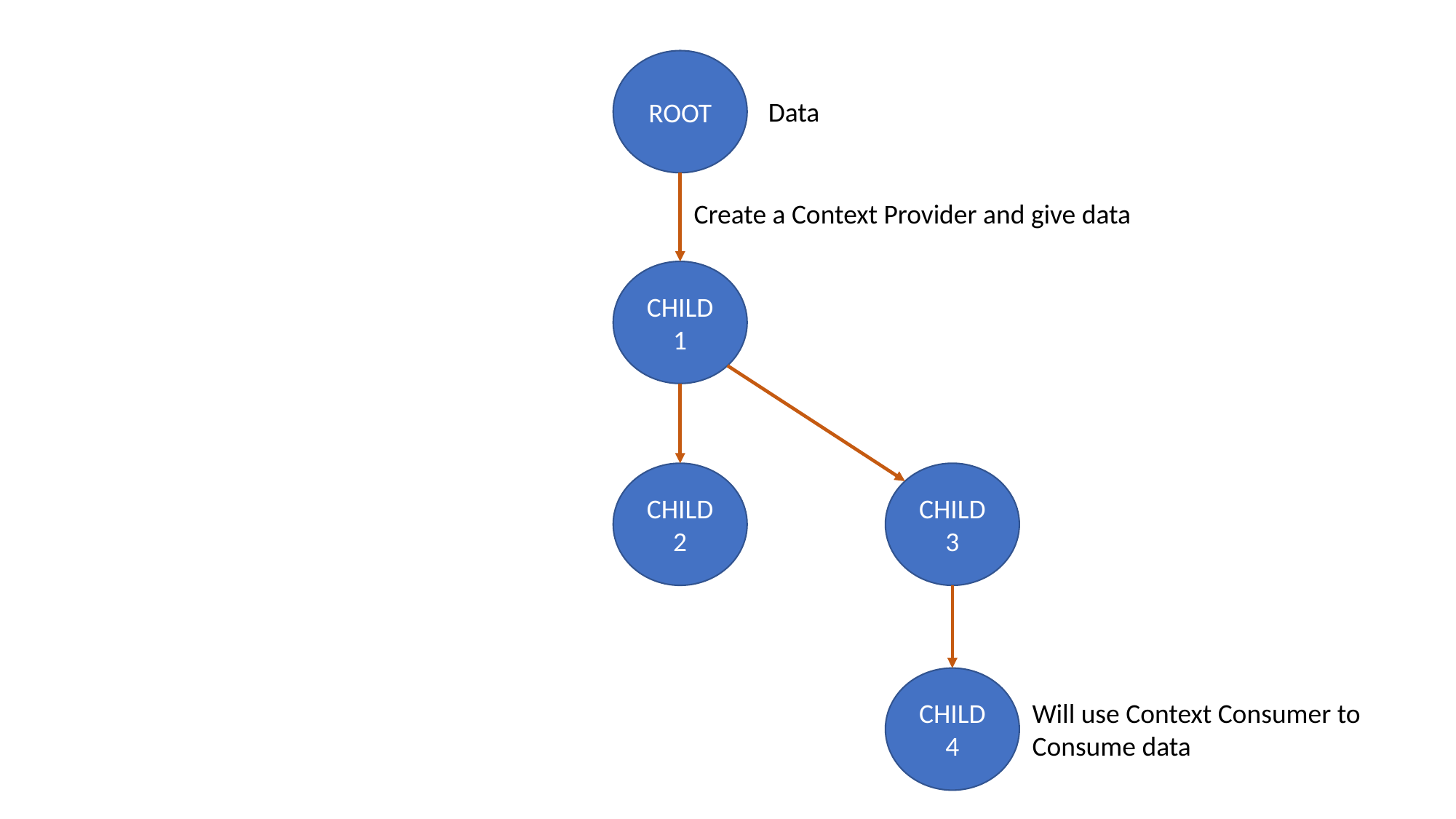

ROOT
Data
Create a Context Provider and give data
CHILD1
CHILD2
CHILD3
CHILD4
Will use Context Consumer to
Consume data